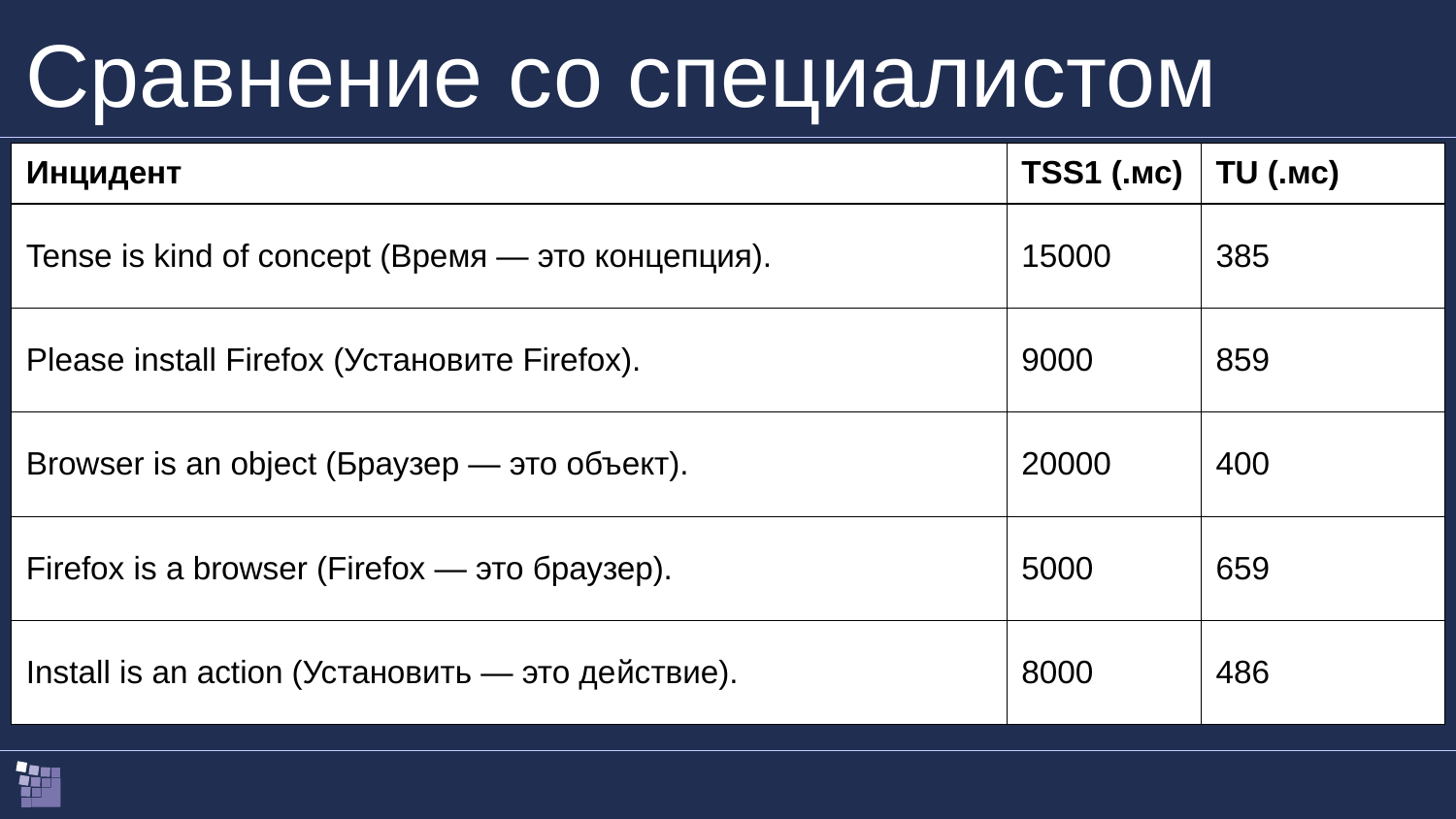

# Сравнение со специалистом
| Инцидент | TSS1 (.мс) | TU (.мс) |
| --- | --- | --- |
| Tense is kind of concept (Время — это концепция). | 15000 | 385 |
| Please install Firefox (Установите Firefox). | 9000 | 859 |
| Browser is an object (Браузер — это объект). | 20000 | 400 |
| Firefox is a browser (Firefox — это браузер). | 5000 | 659 |
| Install is an action (Установить — это действие). | 8000 | 486 |